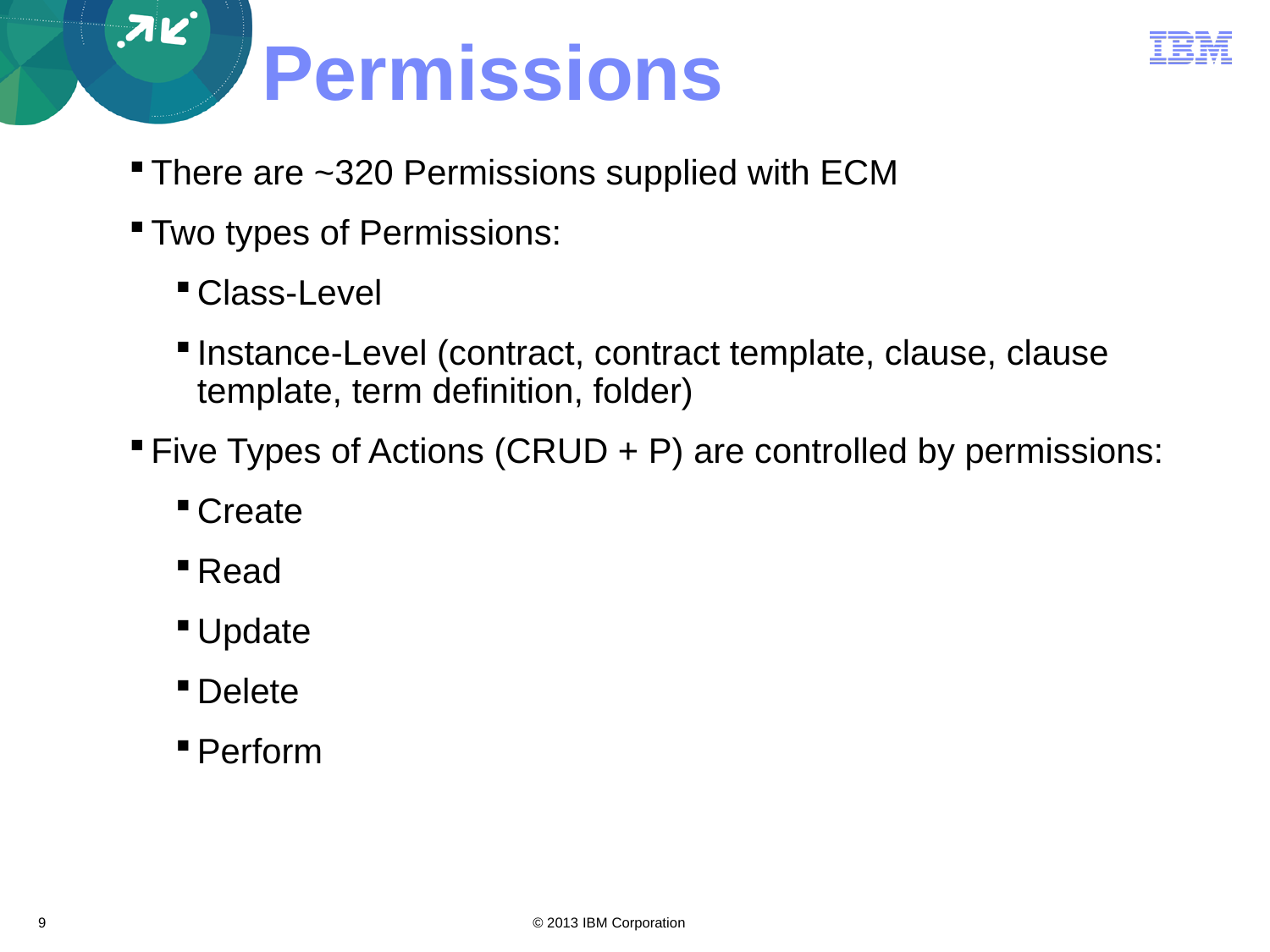

Permissions
There are ~320 Permissions supplied with ECM
Two types of Permissions:
Class-Level
Instance-Level (contract, contract template, clause, clause template, term definition, folder)
Five Types of Actions (CRUD + P) are controlled by permissions:
Create
Read
Update
Delete
Perform

9